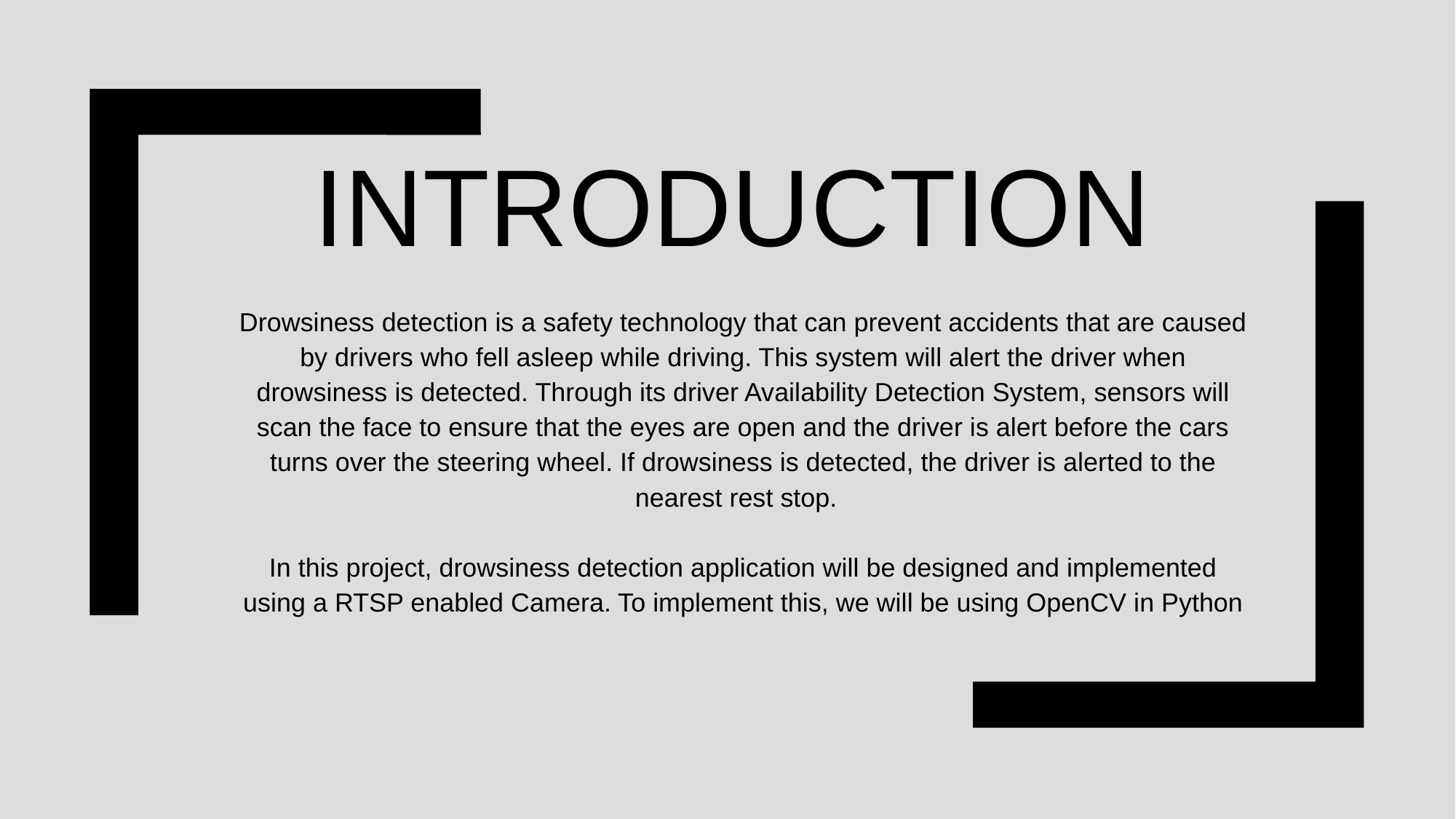

# INTRODUCTION
Drowsiness detection is a safety technology that can prevent accidents that are caused by drivers who fell asleep while driving. This system will alert the driver when drowsiness is detected. Through its driver Availability Detection System, sensors will scan the face to ensure that the eyes are open and the driver is alert before the cars turns over the steering wheel. If drowsiness is detected, the driver is alerted to the nearest rest stop.

In this project, drowsiness detection application will be designed and implemented using a RTSP enabled Camera. To implement this, we will be using OpenCV in Python